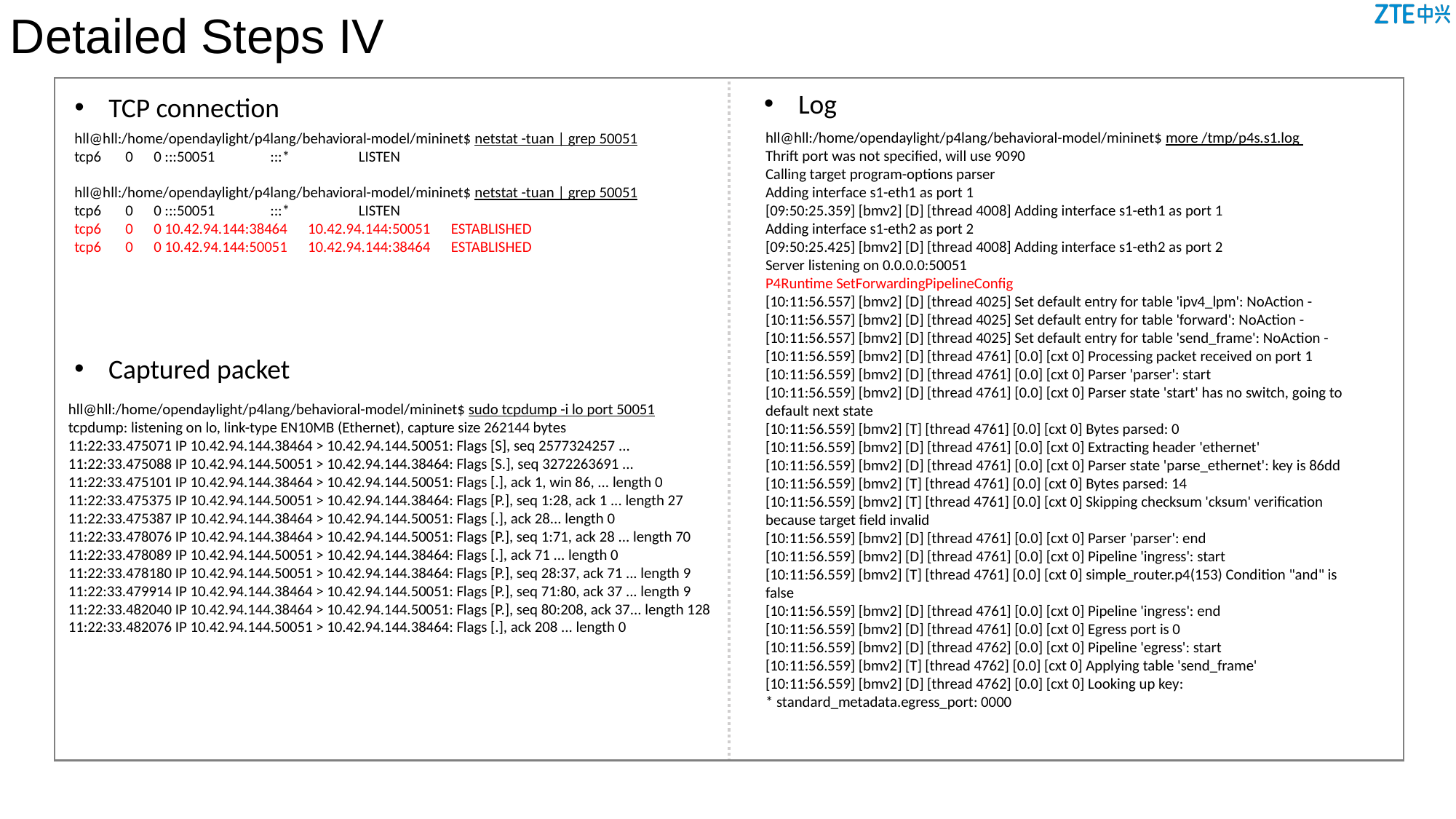

Detailed Steps IV

Log
TCP connection
hll@hll:/home/opendaylight/p4lang/behavioral-model/mininet$ netstat -tuan | grep 50051
tcp6       0      0 :::50051                :::*                    LISTEN

hll@hll:/home/opendaylight/p4lang/behavioral-model/mininet$ netstat -tuan | grep 50051
tcp6       0      0 :::50051                :::*                    LISTEN
tcp6       0      0 10.42.94.144:38464      10.42.94.144:50051      ESTABLISHED
tcp6       0      0 10.42.94.144:50051      10.42.94.144:38464      ESTABLISHED
hll@hll:/home/opendaylight/p4lang/behavioral-model/mininet$ more /tmp/p4s.s1.log
Thrift port was not specified, will use 9090
Calling target program-options parser
Adding interface s1-eth1 as port 1
[09:50:25.359] [bmv2] [D] [thread 4008] Adding interface s1-eth1 as port 1
Adding interface s1-eth2 as port 2
[09:50:25.425] [bmv2] [D] [thread 4008] Adding interface s1-eth2 as port 2
Server listening on 0.0.0.0:50051
P4Runtime SetForwardingPipelineConfig
[10:11:56.557] [bmv2] [D] [thread 4025] Set default entry for table 'ipv4_lpm': NoAction -
[10:11:56.557] [bmv2] [D] [thread 4025] Set default entry for table 'forward': NoAction -
[10:11:56.557] [bmv2] [D] [thread 4025] Set default entry for table 'send_frame': NoAction -
[10:11:56.559] [bmv2] [D] [thread 4761] [0.0] [cxt 0] Processing packet received on port 1
[10:11:56.559] [bmv2] [D] [thread 4761] [0.0] [cxt 0] Parser 'parser': start
[10:11:56.559] [bmv2] [D] [thread 4761] [0.0] [cxt 0] Parser state 'start' has no switch, going to default next state
[10:11:56.559] [bmv2] [T] [thread 4761] [0.0] [cxt 0] Bytes parsed: 0
[10:11:56.559] [bmv2] [D] [thread 4761] [0.0] [cxt 0] Extracting header 'ethernet'
[10:11:56.559] [bmv2] [D] [thread 4761] [0.0] [cxt 0] Parser state 'parse_ethernet': key is 86dd
[10:11:56.559] [bmv2] [T] [thread 4761] [0.0] [cxt 0] Bytes parsed: 14
[10:11:56.559] [bmv2] [T] [thread 4761] [0.0] [cxt 0] Skipping checksum 'cksum' verification because target field invalid
[10:11:56.559] [bmv2] [D] [thread 4761] [0.0] [cxt 0] Parser 'parser': end
[10:11:56.559] [bmv2] [D] [thread 4761] [0.0] [cxt 0] Pipeline 'ingress': start
[10:11:56.559] [bmv2] [T] [thread 4761] [0.0] [cxt 0] simple_router.p4(153) Condition "and" is false
[10:11:56.559] [bmv2] [D] [thread 4761] [0.0] [cxt 0] Pipeline 'ingress': end
[10:11:56.559] [bmv2] [D] [thread 4761] [0.0] [cxt 0] Egress port is 0
[10:11:56.559] [bmv2] [D] [thread 4762] [0.0] [cxt 0] Pipeline 'egress': start
[10:11:56.559] [bmv2] [T] [thread 4762] [0.0] [cxt 0] Applying table 'send_frame'
[10:11:56.559] [bmv2] [D] [thread 4762] [0.0] [cxt 0] Looking up key:
* standard_metadata.egress_port: 0000
Captured packet
hll@hll:/home/opendaylight/p4lang/behavioral-model/mininet$ sudo tcpdump -i lo port 50051
tcpdump: listening on lo, link-type EN10MB (Ethernet), capture size 262144 bytes
11:22:33.475071 IP 10.42.94.144.38464 > 10.42.94.144.50051: Flags [S], seq 2577324257 ...
11:22:33.475088 IP 10.42.94.144.50051 > 10.42.94.144.38464: Flags [S.], seq 3272263691 ...
11:22:33.475101 IP 10.42.94.144.38464 > 10.42.94.144.50051: Flags [.], ack 1, win 86, ... length 0
11:22:33.475375 IP 10.42.94.144.50051 > 10.42.94.144.38464: Flags [P.], seq 1:28, ack 1 ... length 27
11:22:33.475387 IP 10.42.94.144.38464 > 10.42.94.144.50051: Flags [.], ack 28... length 0
11:22:33.478076 IP 10.42.94.144.38464 > 10.42.94.144.50051: Flags [P.], seq 1:71, ack 28 ... length 70
11:22:33.478089 IP 10.42.94.144.50051 > 10.42.94.144.38464: Flags [.], ack 71 ... length 0
11:22:33.478180 IP 10.42.94.144.50051 > 10.42.94.144.38464: Flags [P.], seq 28:37, ack 71 ... length 9
11:22:33.479914 IP 10.42.94.144.38464 > 10.42.94.144.50051: Flags [P.], seq 71:80, ack 37 ... length 9
11:22:33.482040 IP 10.42.94.144.38464 > 10.42.94.144.50051: Flags [P.], seq 80:208, ack 37... length 128
11:22:33.482076 IP 10.42.94.144.50051 > 10.42.94.144.38464: Flags [.], ack 208 ... length 0
23